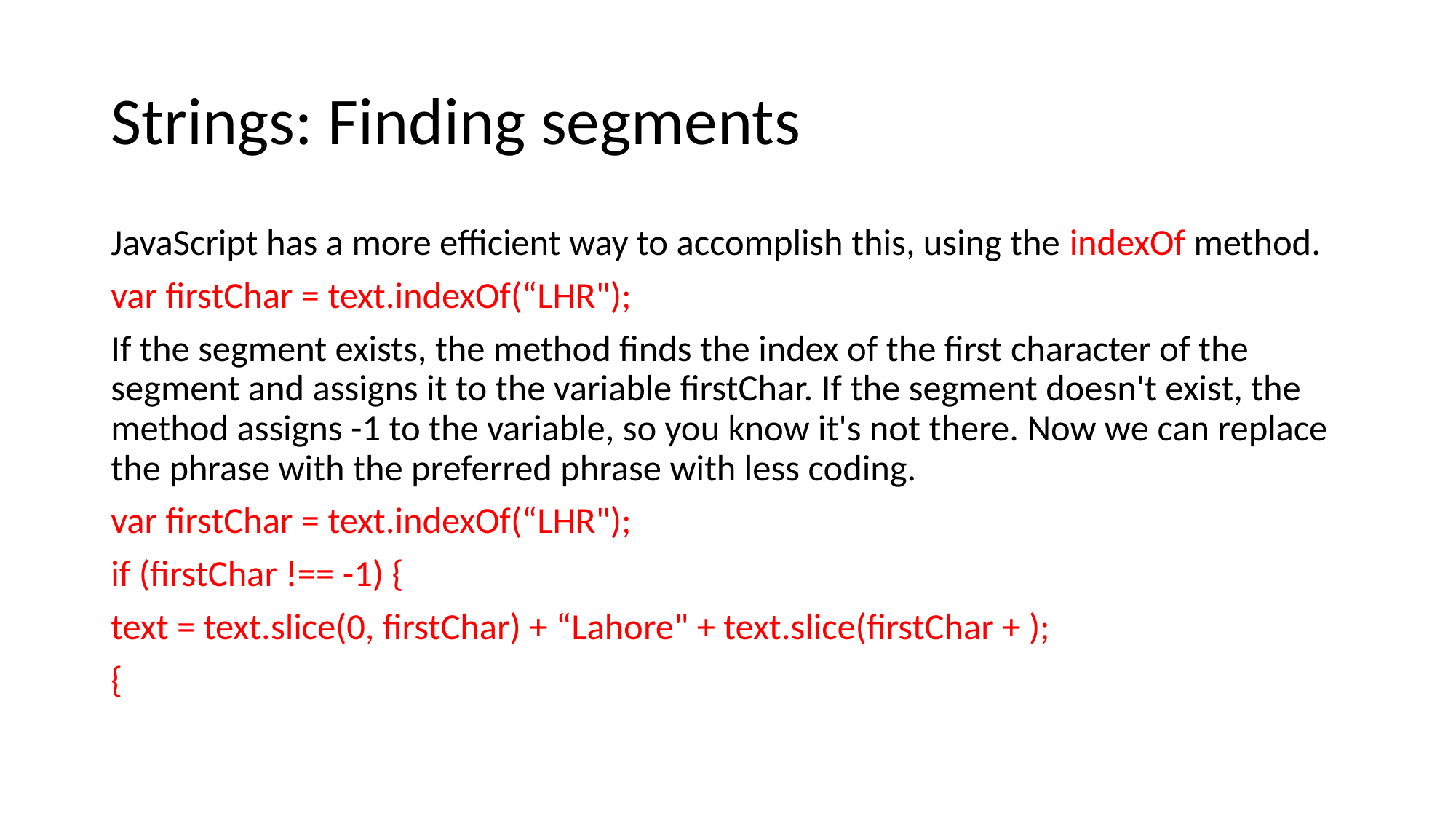

# Strings: Finding segments
JavaScript has a more efficient way to accomplish this, using the indexOf method.
var firstChar = text.indexOf(“LHR");
If the segment exists, the method finds the index of the first character of the segment and assigns it to the variable firstChar. If the segment doesn't exist, the method assigns -1 to the variable, so you know it's not there. Now we can replace the phrase with the preferred phrase with less coding.
var firstChar = text.indexOf(“LHR");
if (firstChar !== -1) {
text = text.slice(0, firstChar) + “Lahore" + text.slice(firstChar + );
{